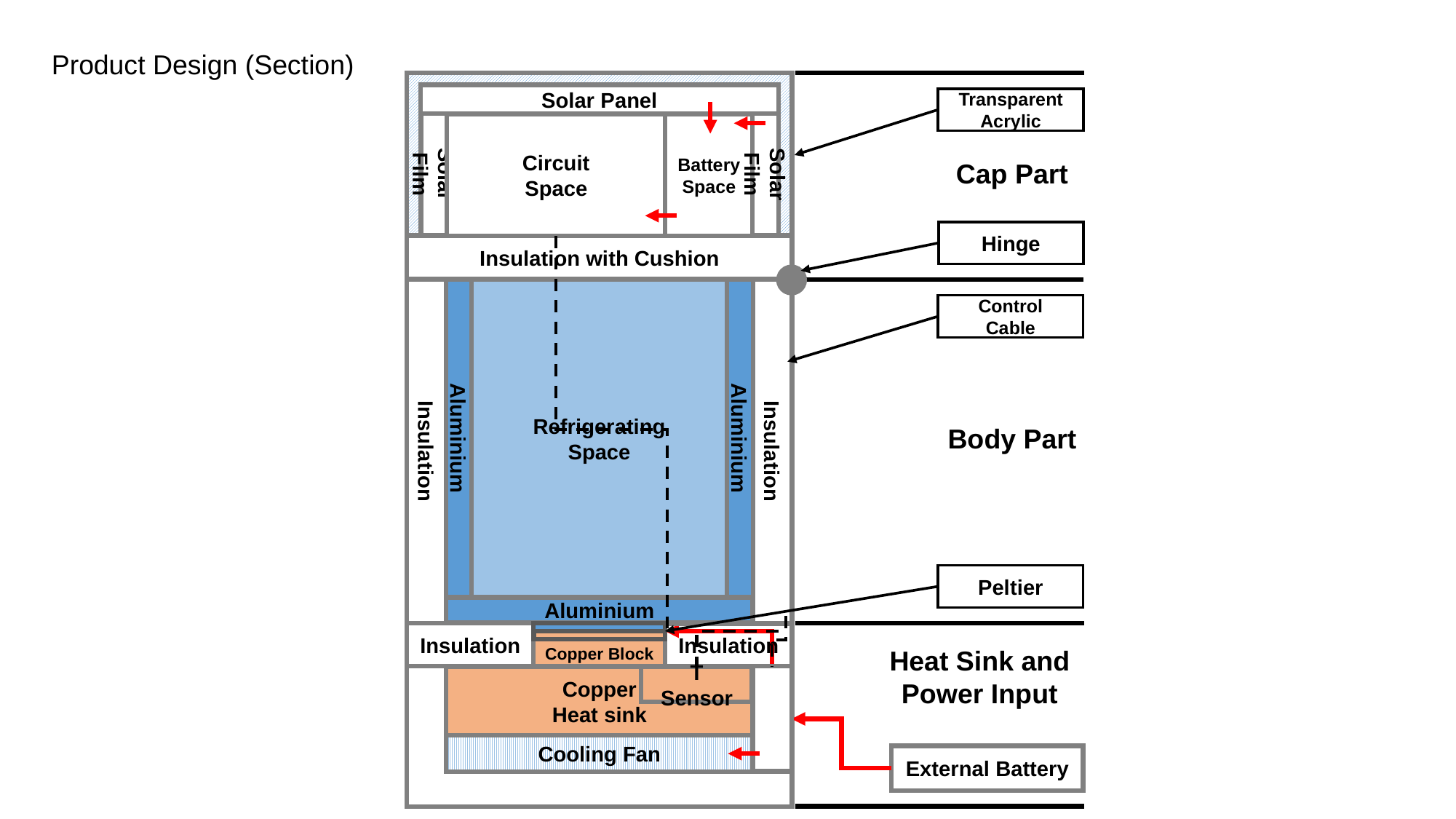

Product Design (Section)

Solar Panel
Transparent
Acrylic
Solar Film
Solar Film
Circuit
Space
Battery
Space
Cap Part
Hinge
Insulation with Cushion

Aluminium
Refrigerating
Space
Insulation
Aluminium
Insulation
Control
Cable
Body Part
Peltier
Aluminium
Insulation

Insulation
Heat Sink and
Power Input
Copper Block
Copper
Heat sink

T Sensor
Cooling Fan
External Battery